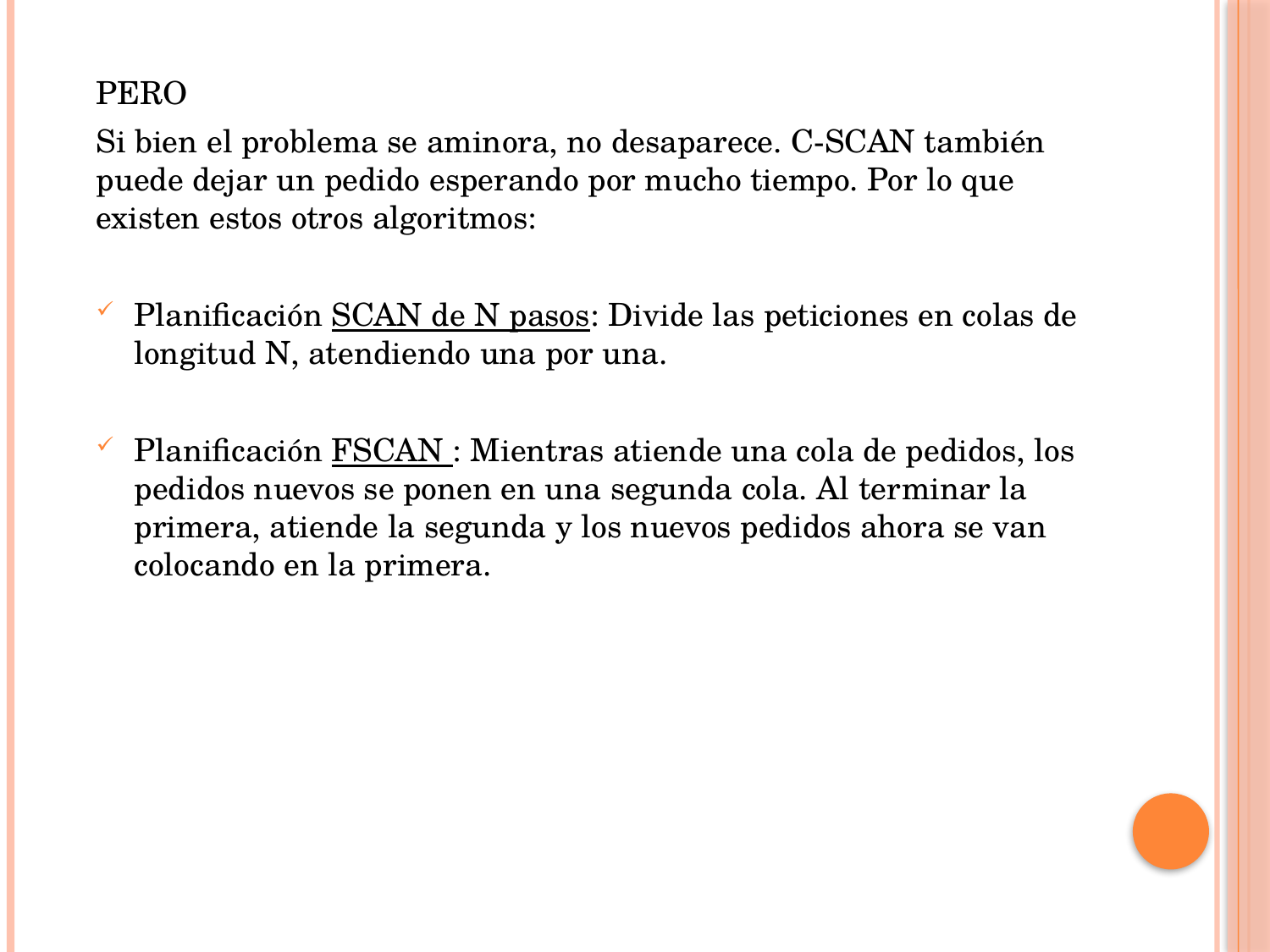

PERO
Si bien el problema se aminora, no desaparece. C-SCAN también puede dejar un pedido esperando por mucho tiempo. Por lo que existen estos otros algoritmos:

Planificación SCAN de N pasos: Divide las peticiones en colas de longitud N, atendiendo una por una.

Planificación FSCAN : Mientras atiende una cola de pedidos, los pedidos nuevos se ponen en una segunda cola. Al terminar la primera, atiende la segunda y los nuevos pedidos ahora se van colocando en la primera.